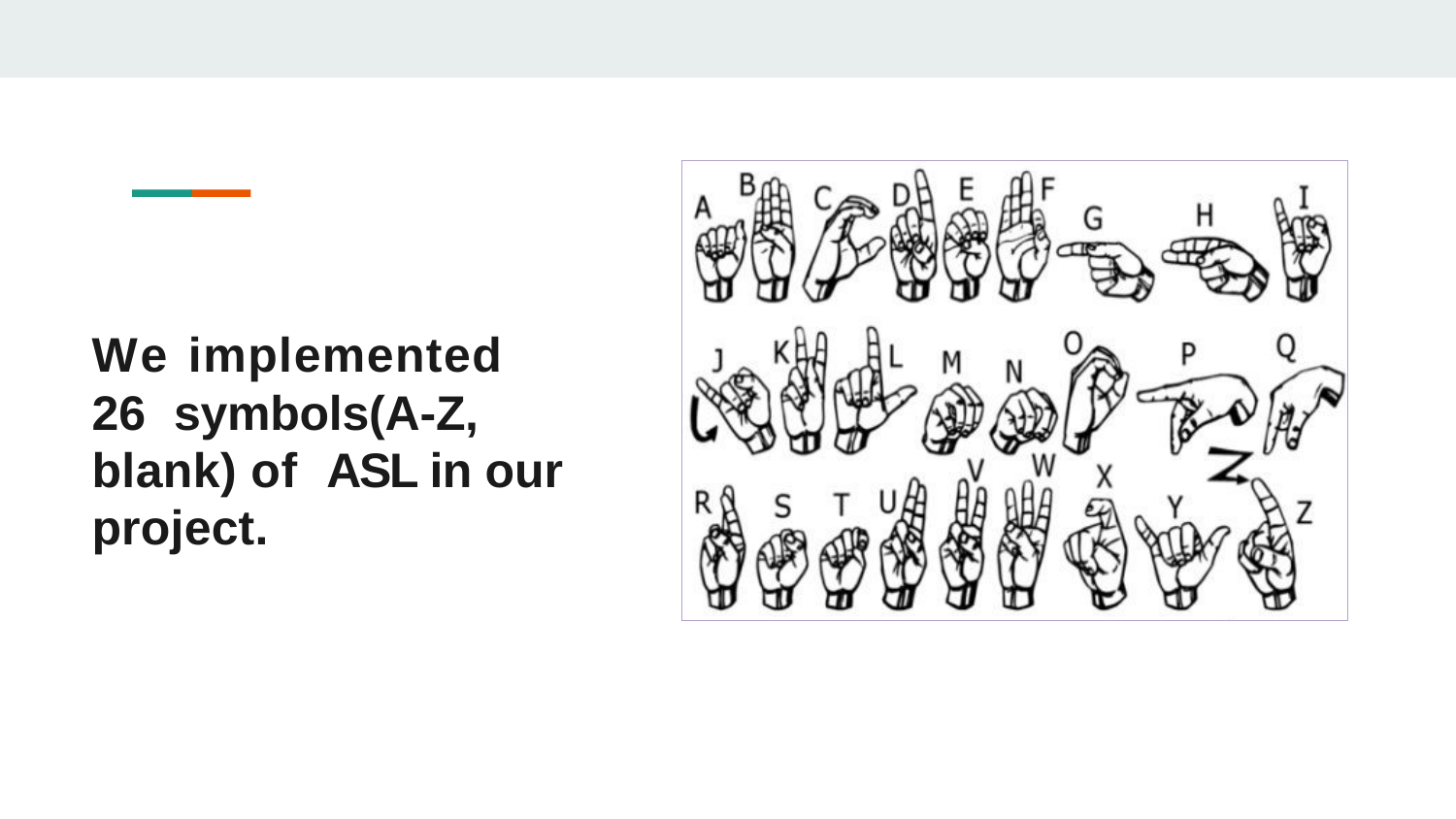

We implemented 26  symbols(A-Z, blank) of  ASL in our project.